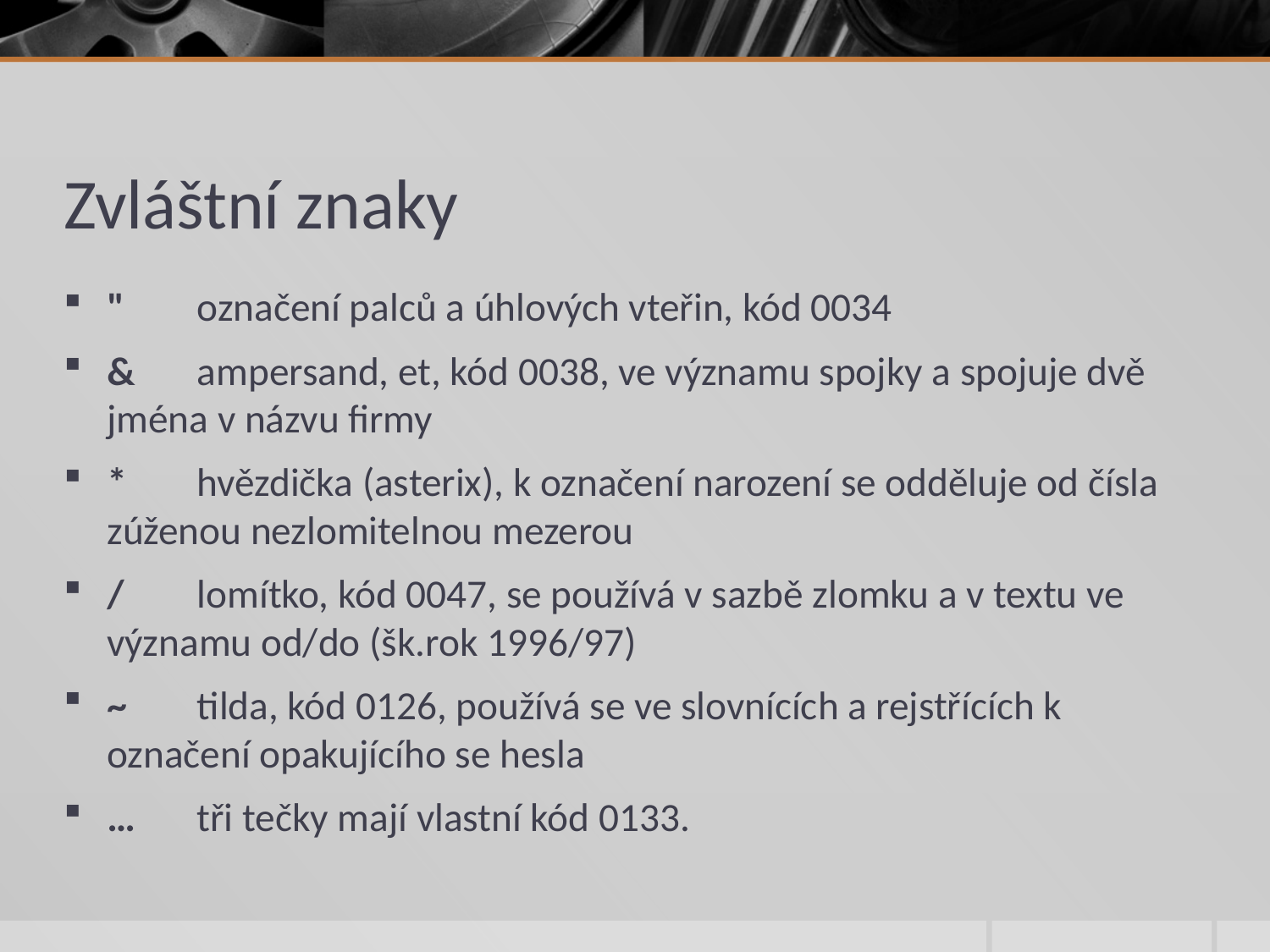

# Zvláštní znaky
"	označení palců a úhlových vteřin, kód 0034
&	ampersand, et, kód 0038, ve významu spojky a spojuje dvě jména v názvu firmy
*	hvězdička (asterix), k označení narození se odděluje od čísla zúženou nezlomitelnou mezerou
/	lomítko, kód 0047, se používá v sazbě zlomku a v textu ve významu od/do (šk.rok 1996/97)
~	tilda, kód 0126, používá se ve slovnících a rejstřících k označení opakujícího se hesla
…	tři tečky mají vlastní kód 0133.